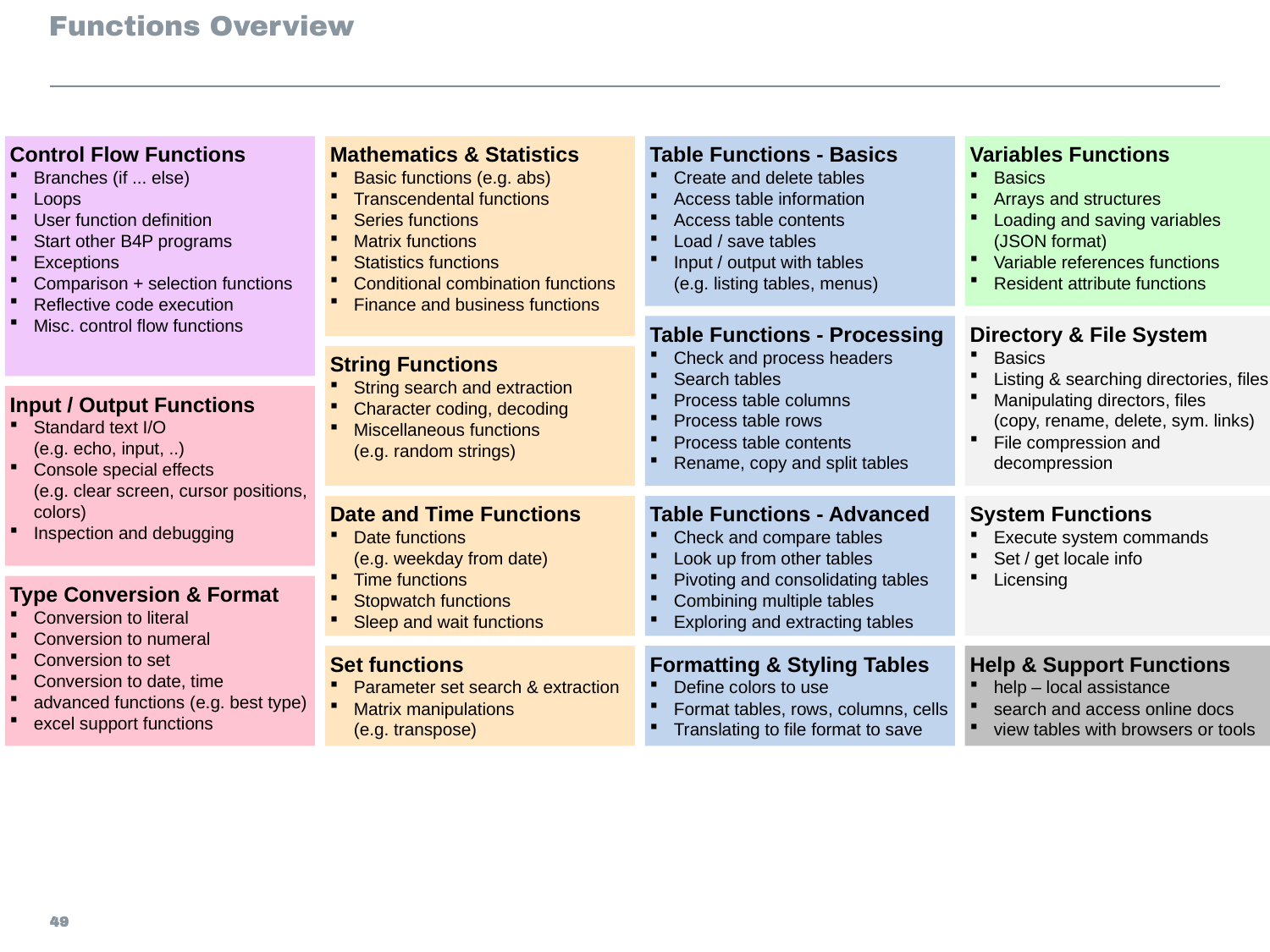

# Functions Overview
Control Flow Functions
Branches (if ... else)
Loops
User function definition
Start other B4P programs
Exceptions
Comparison + selection functions
Reflective code execution
Misc. control flow functions
Mathematics & Statistics
Basic functions (e.g. abs)
Transcendental functions
Series functions
Matrix functions
Statistics functions
Conditional combination functions
Finance and business functions
Table Functions - Basics
Create and delete tables
Access table information
Access table contents
Load / save tables
Input / output with tables
(e.g. listing tables, menus)
Variables Functions
Basics
Arrays and structures
Loading and saving variables
(JSON format)
Variable references functions
Resident attribute functions
Table Functions - Processing
Check and process headers
Search tables
Process table columns
Process table rows
Process table contents
Rename, copy and split tables

Directory & File System
Basics
Listing & searching directories, files
Manipulating directors, files
(copy, rename, delete, sym. links)
File compression and
decompression
String Functions
String search and extraction
Character coding, decoding
Miscellaneous functions
(e.g. random strings)
Input / Output Functions
Standard text I/O
(e.g. echo, input, ..)
Console special effects
(e.g. clear screen, cursor positions,
colors)
Inspection and debugging
Date and Time Functions
Date functions
(e.g. weekday from date)
Time functions
Stopwatch functions
Sleep and wait functions
Table Functions - Advanced
Check and compare tables
Look up from other tables
Pivoting and consolidating tables
Combining multiple tables
Exploring and extracting tables
System Functions
Execute system commands
Set / get locale info
Licensing
Type Conversion & Format
Conversion to literal
Conversion to numeral
Conversion to set
Conversion to date, time
advanced functions (e.g. best type)
excel support functions

Set functions
Parameter set search & extraction
Matrix manipulations
(e.g. transpose)
Formatting & Styling Tables
Define colors to use
Format tables, rows, columns, cells
Translating to file format to save
Help & Support Functions
help – local assistance
search and access online docs
view tables with browsers or tools